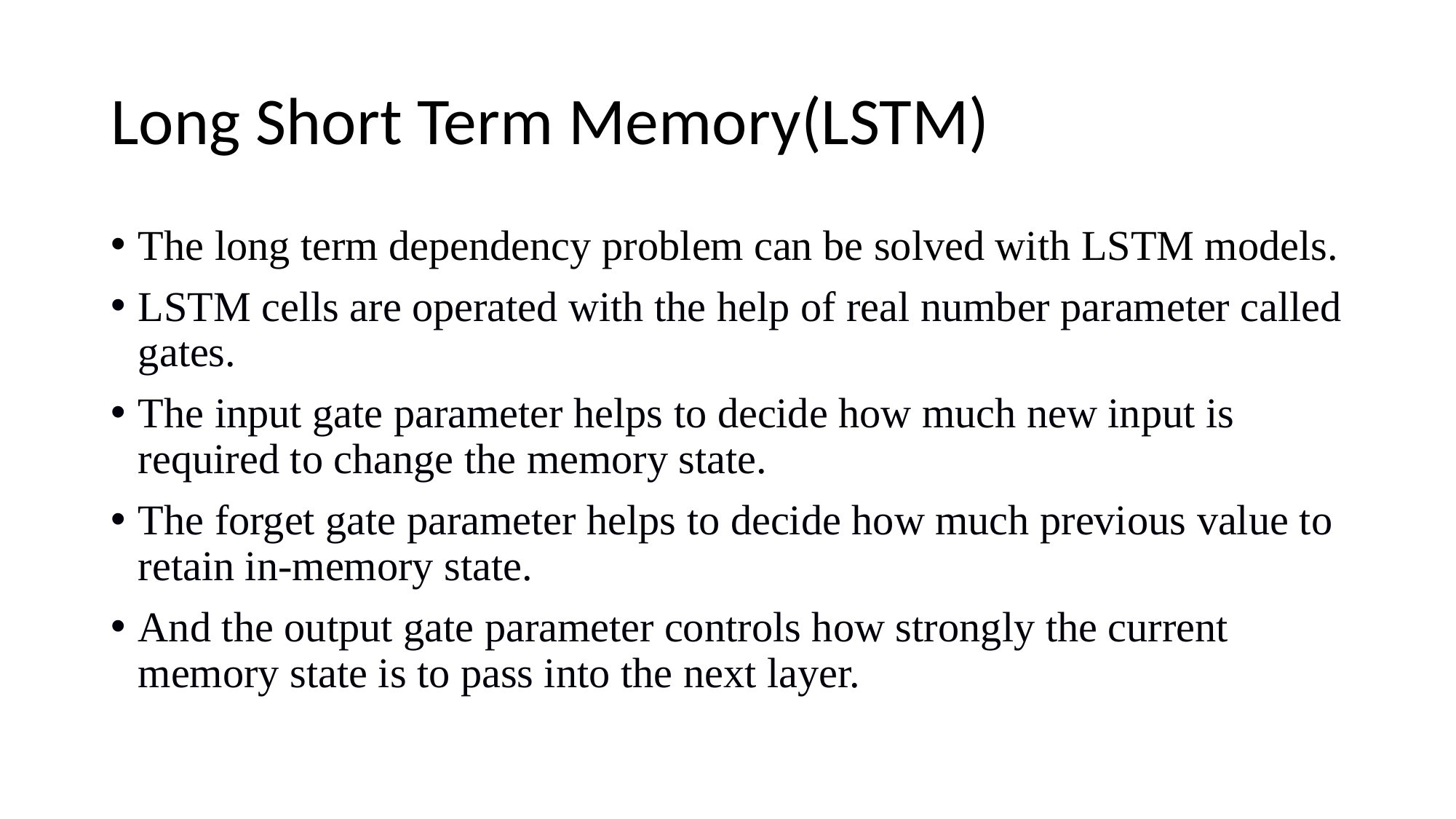

# Long Short Term Memory(LSTM)
The long term dependency problem can be solved with LSTM models.
LSTM cells are operated with the help of real number parameter called gates.
The input gate parameter helps to decide how much new input is required to change the memory state.
The forget gate parameter helps to decide how much previous value to retain in-memory state.
And the output gate parameter controls how strongly the current memory state is to pass into the next layer.